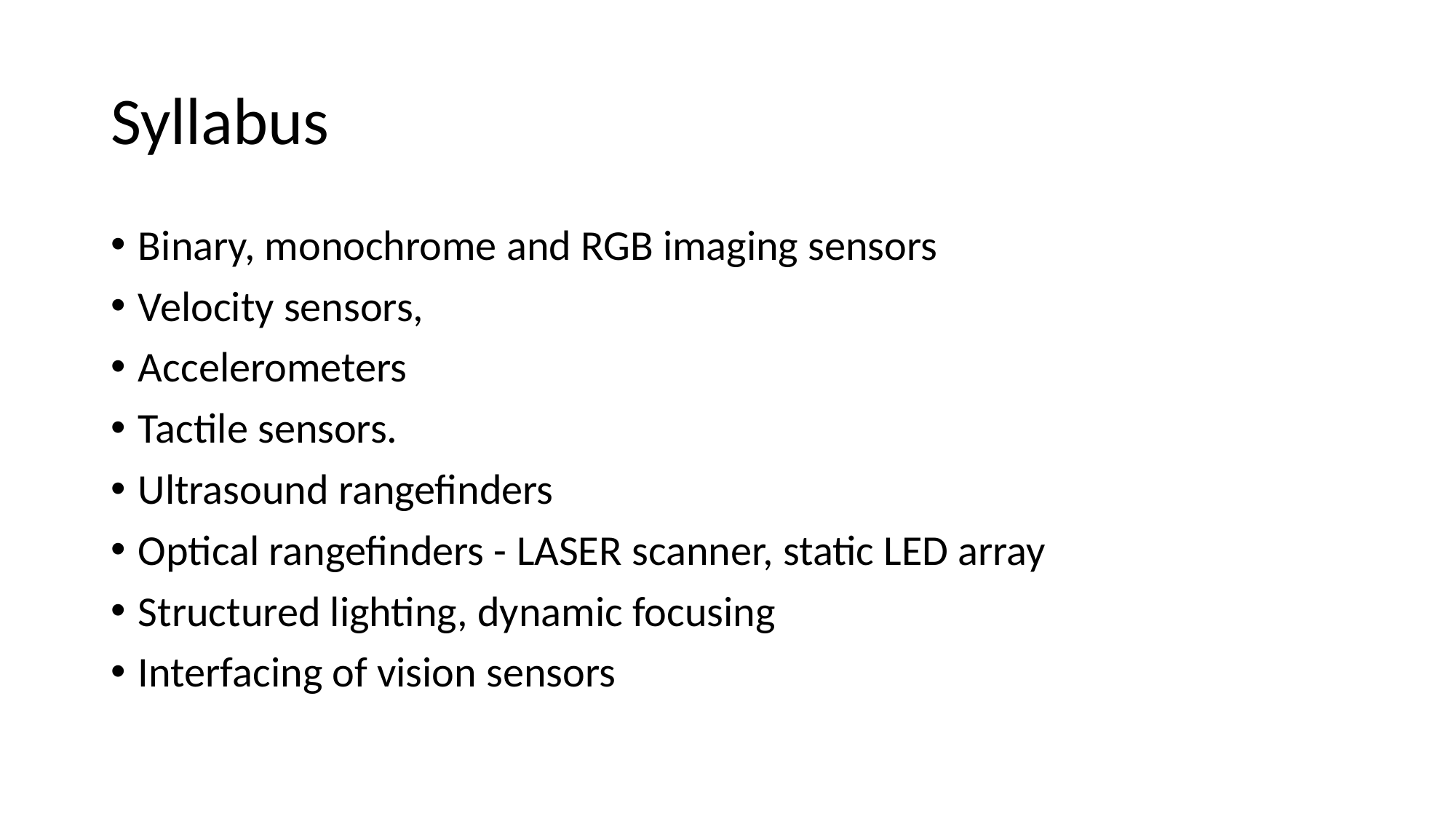

# Syllabus
Binary, monochrome and RGB imaging sensors
Velocity sensors,
Accelerometers
Tactile sensors.
Ultrasound rangefinders
Optical rangefinders - LASER scanner, static LED array
Structured lighting, dynamic focusing
Interfacing of vision sensors